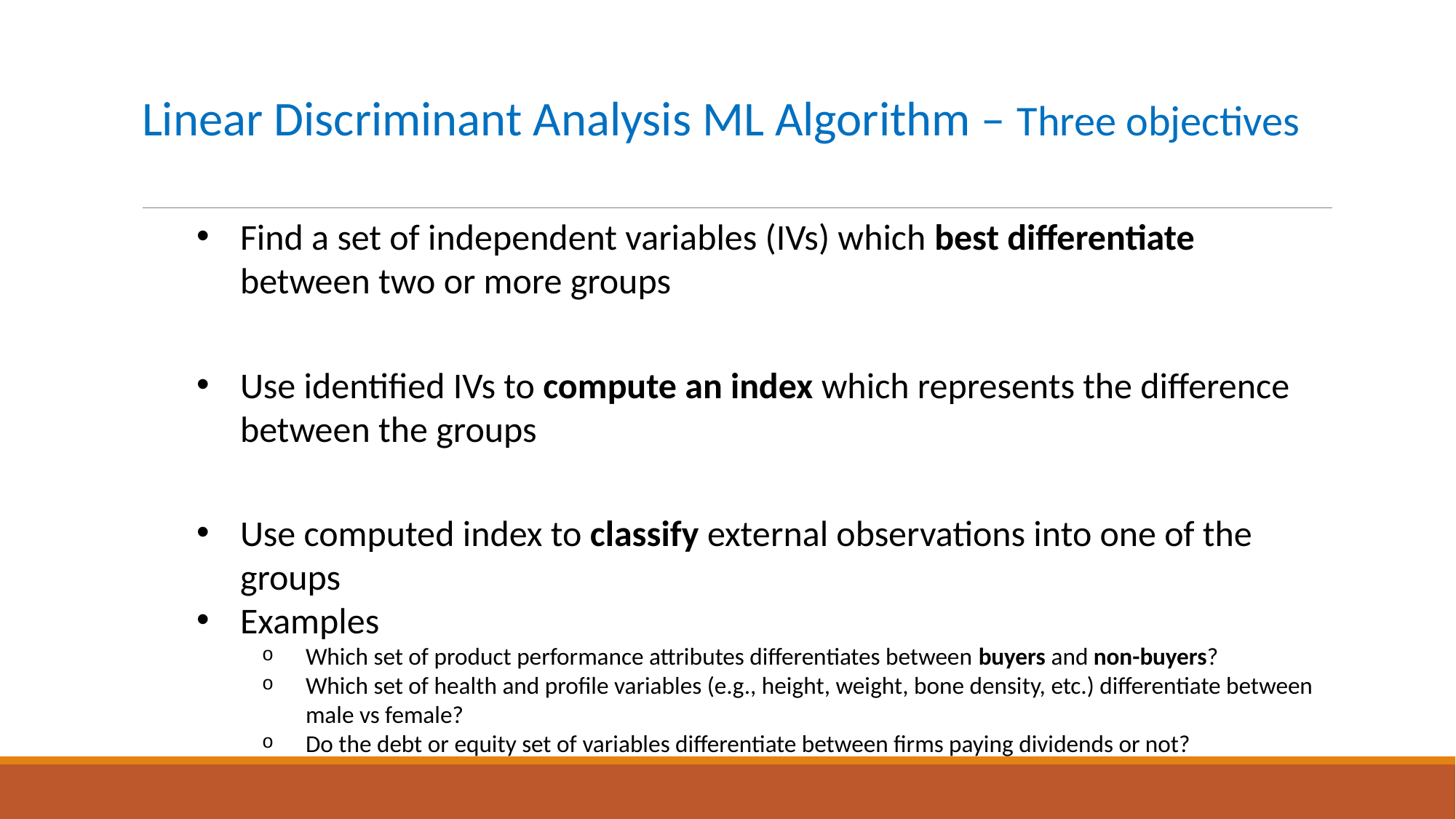

# Linear Discriminant Analysis ML Algorithm – Three objectives
Find a set of independent variables (IVs) which best differentiate between two or more groups

Use identified IVs to compute an index which represents the difference between the groups

Use computed index to classify external observations into one of the groups
Examples
Which set of product performance attributes differentiates between buyers and non-buyers?
Which set of health and profile variables (e.g., height, weight, bone density, etc.) differentiate between male vs female?
Do the debt or equity set of variables differentiate between firms paying dividends or not?